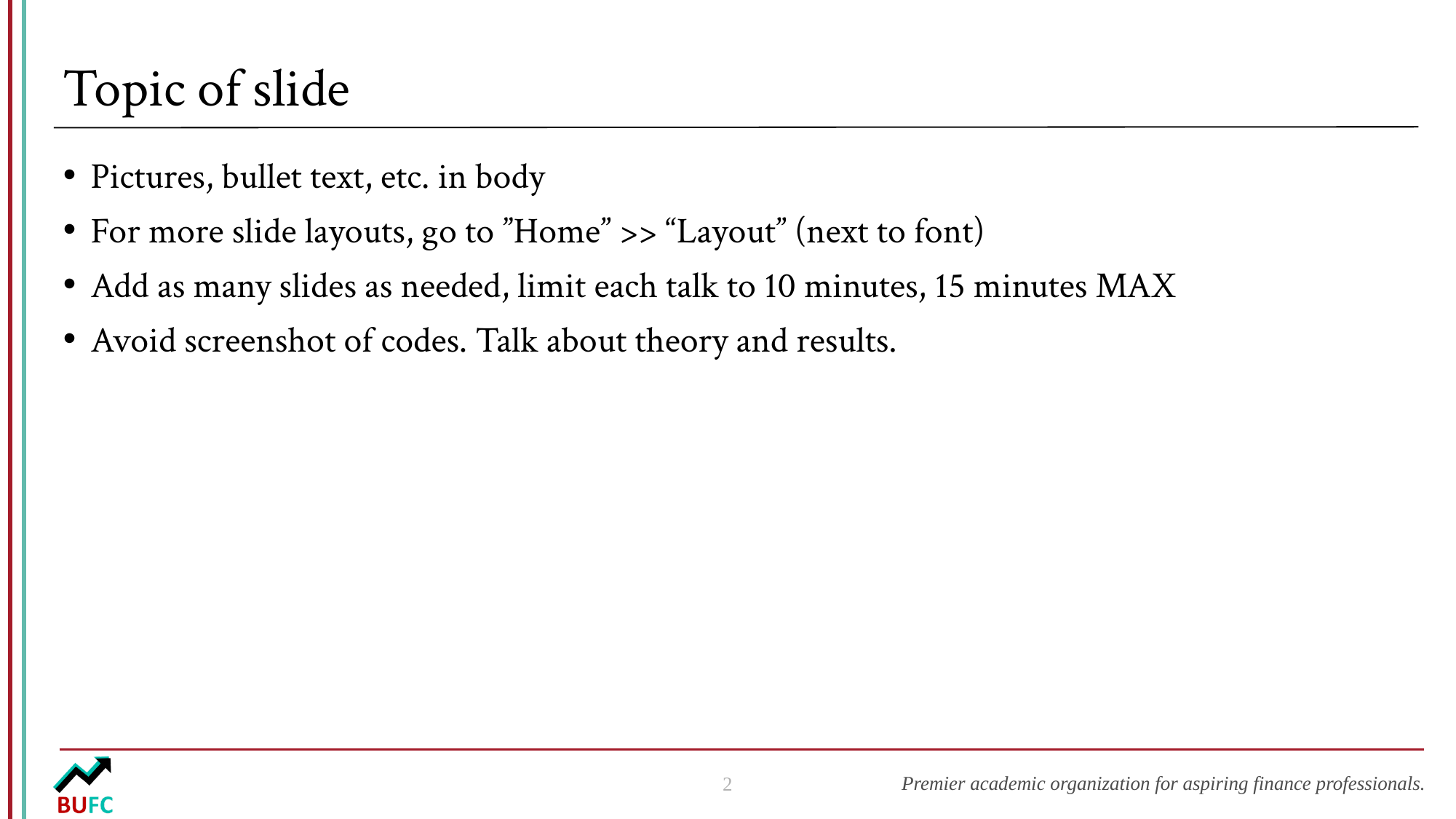

# Topic of slide
Pictures, bullet text, etc. in body
For more slide layouts, go to ”Home” >> “Layout” (next to font)
Add as many slides as needed, limit each talk to 10 minutes, 15 minutes MAX
Avoid screenshot of codes. Talk about theory and results.

2